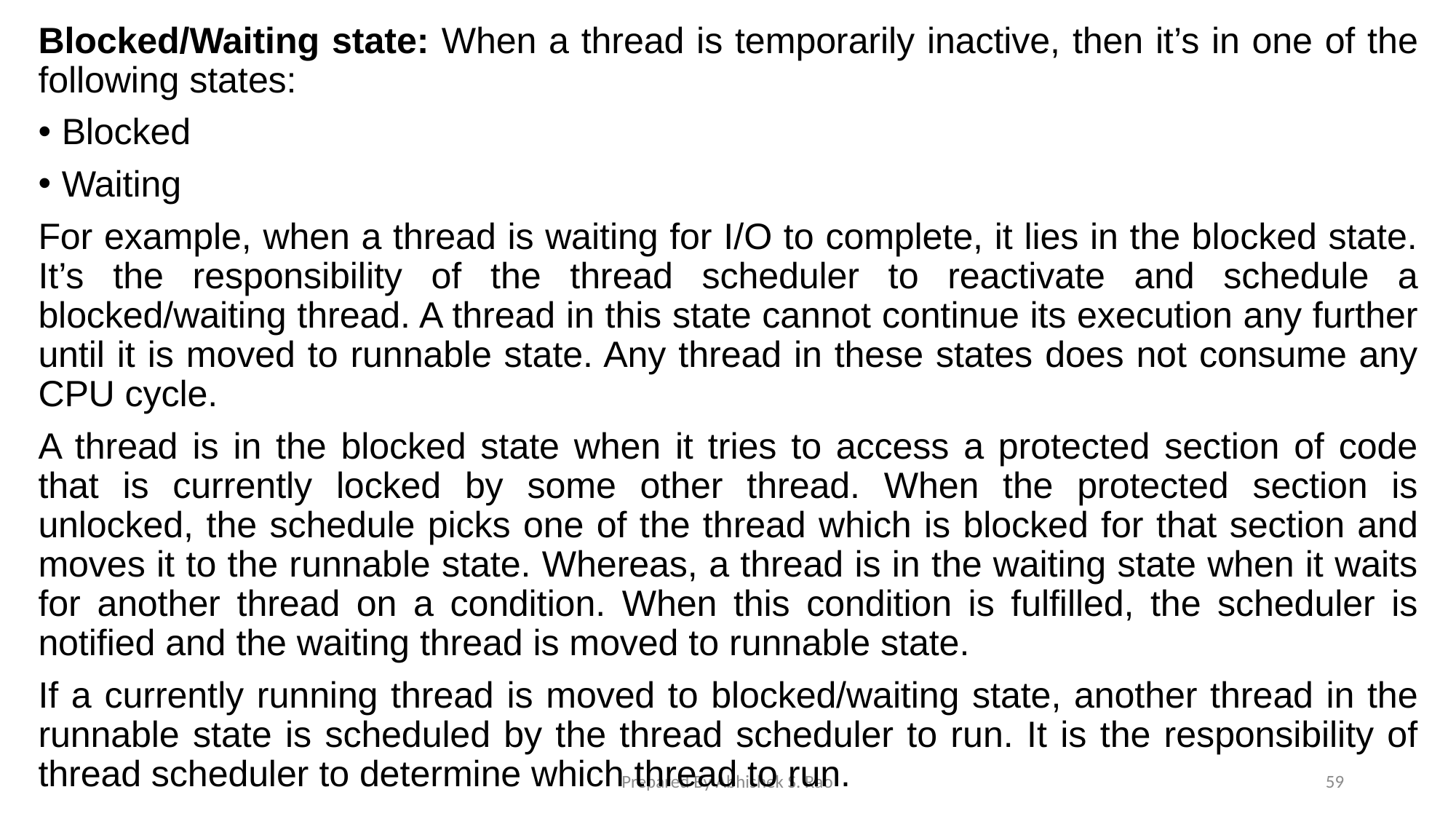

Blocked/Waiting state: When a thread is temporarily inactive, then it’s in one of the following states:
Blocked
Waiting
For example, when a thread is waiting for I/O to complete, it lies in the blocked state. It’s the responsibility of the thread scheduler to reactivate and schedule a blocked/waiting thread. A thread in this state cannot continue its execution any further until it is moved to runnable state. Any thread in these states does not consume any CPU cycle.
A thread is in the blocked state when it tries to access a protected section of code that is currently locked by some other thread. When the protected section is unlocked, the schedule picks one of the thread which is blocked for that section and moves it to the runnable state. Whereas, a thread is in the waiting state when it waits for another thread on a condition. When this condition is fulfilled, the scheduler is notified and the waiting thread is moved to runnable state.
If a currently running thread is moved to blocked/waiting state, another thread in the runnable state is scheduled by the thread scheduler to run. It is the responsibility of thread scheduler to determine which thread to run.
Prepared By Abhishek S. Rao
59